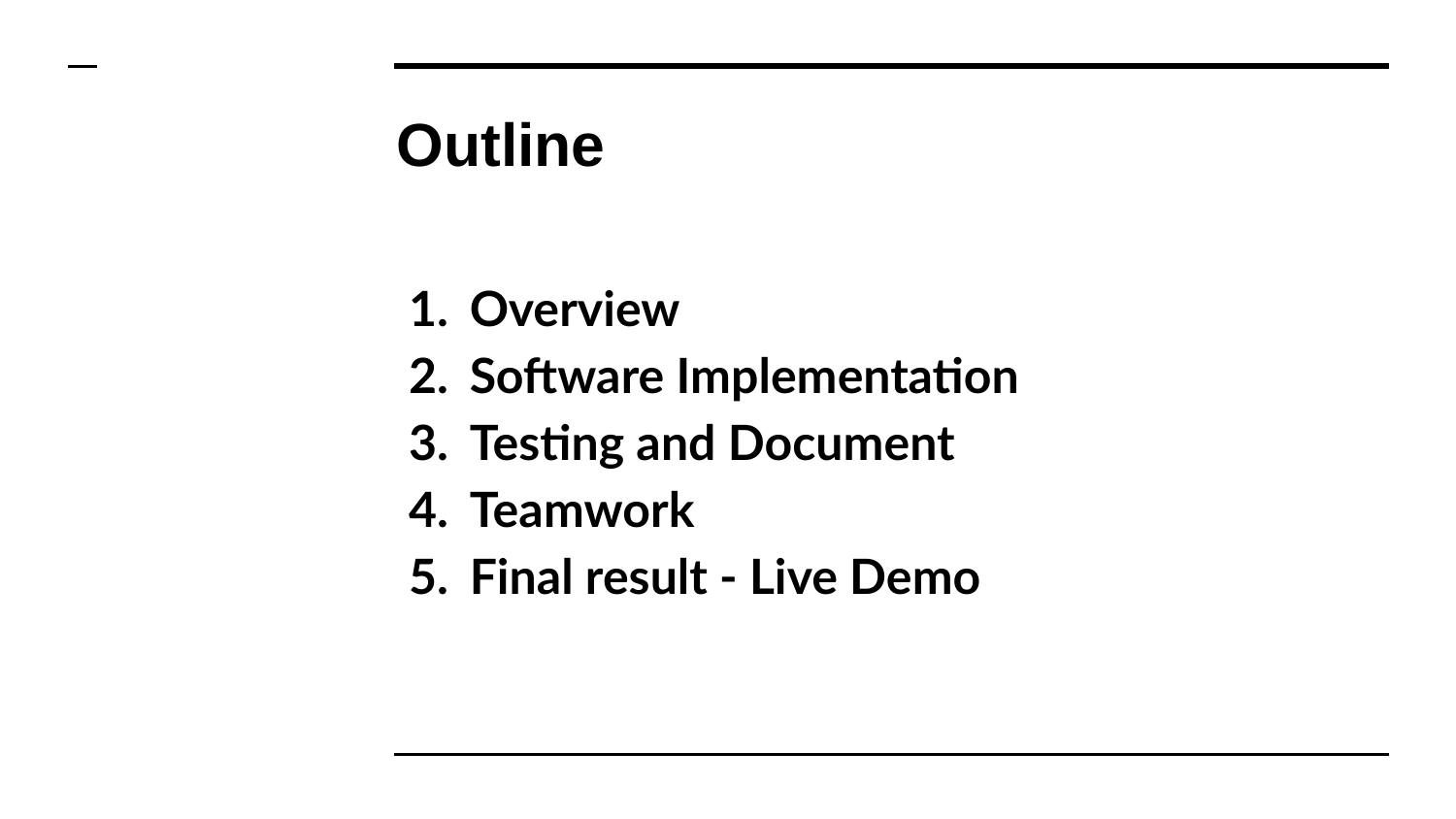

# Outline
Overview
Software Implementation
Testing and Document
Teamwork
Final result - Live Demo